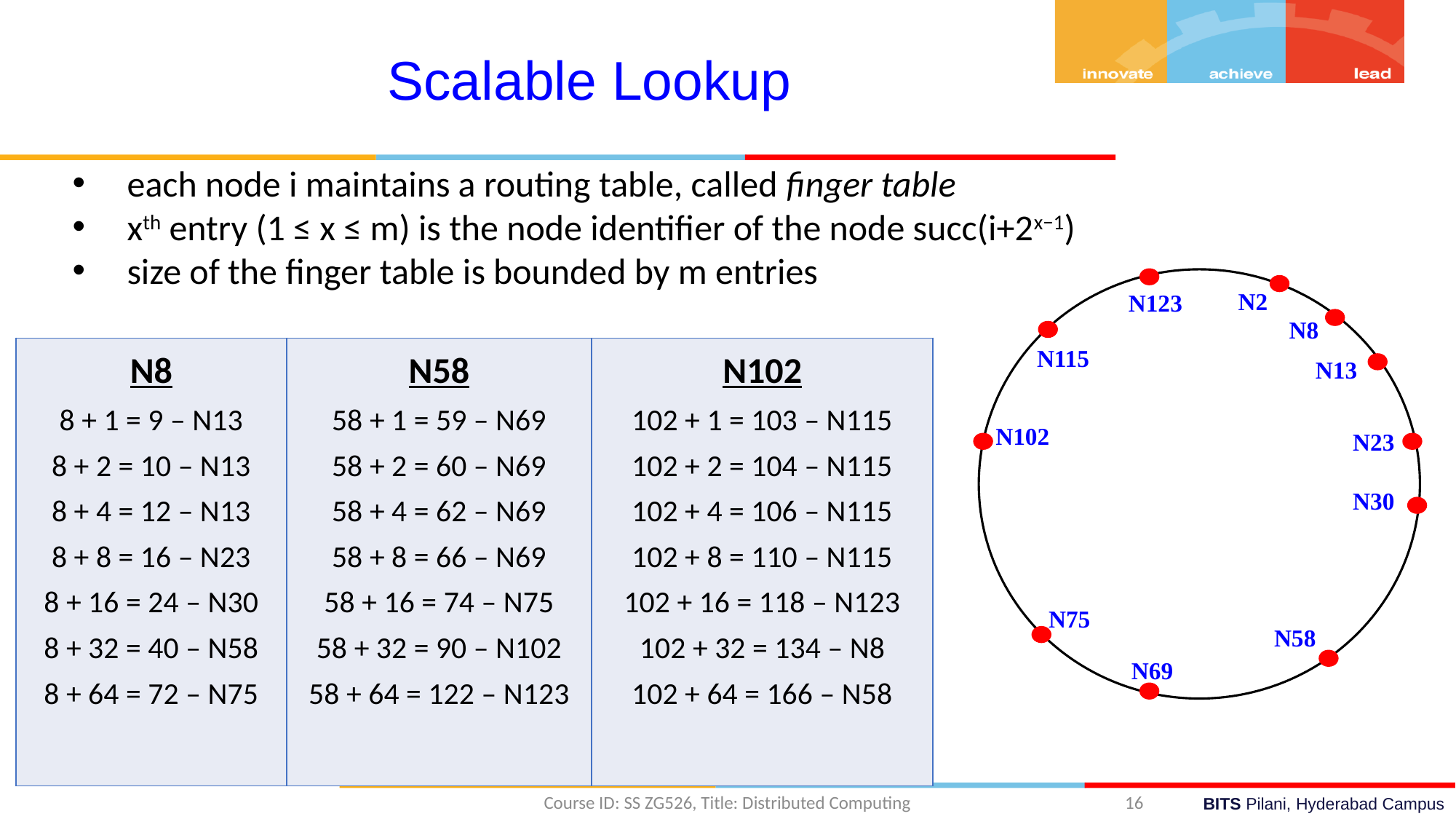

Scalable Lookup
each node i maintains a routing table, called finger table
xth entry (1 ≤ x ≤ m) is the node identifier of the node succ(i+2x−1)
size of the finger table is bounded by m entries

N2
N123
N115
N13
N102
N23
N30
N75
N58
N69

N8

| N8 8 + 1 = 9 – N13 8 + 2 = 10 – N13 8 + 4 = 12 – N13 8 + 8 = 16 – N23 8 + 16 = 24 – N30 8 + 32 = 40 – N58 8 + 64 = 72 – N75 | N58 58 + 1 = 59 – N69 58 + 2 = 60 – N69 58 + 4 = 62 – N69 58 + 8 = 66 – N69 58 + 16 = 74 – N75 58 + 32 = 90 – N102 58 + 64 = 122 – N123 | N102 102 + 1 = 103 – N115 102 + 2 = 104 – N115 102 + 4 = 106 – N115 102 + 8 = 110 – N115 102 + 16 = 118 – N123 102 + 32 = 134 – N8 102 + 64 = 166 – N58 |
| --- | --- | --- |
Course ID: SS ZG526, Title: Distributed Computing
16